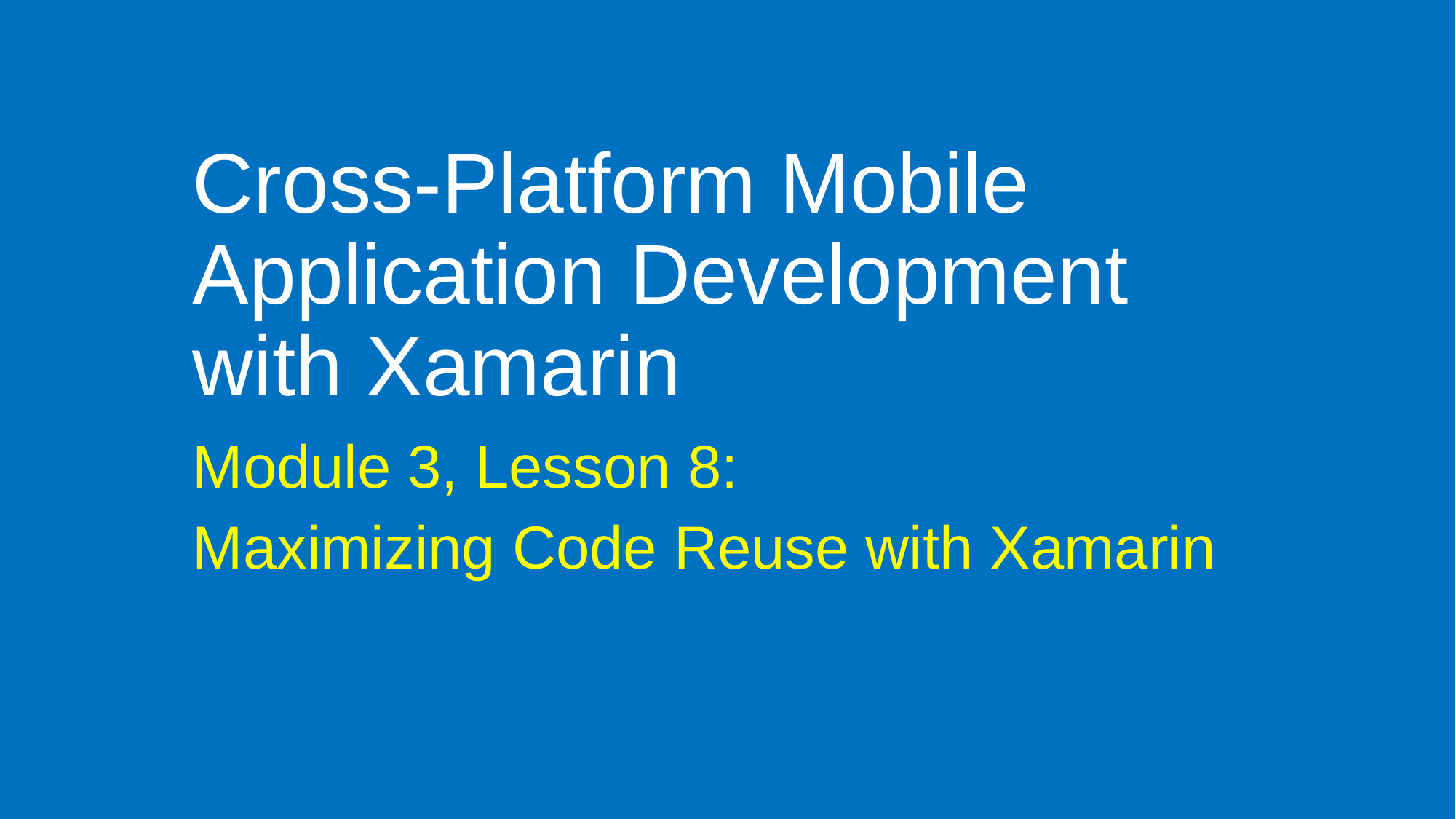

# Cross-Platform Mobile Application Development with Xamarin
Module 3, Lesson 8:
Maximizing Code Reuse with Xamarin